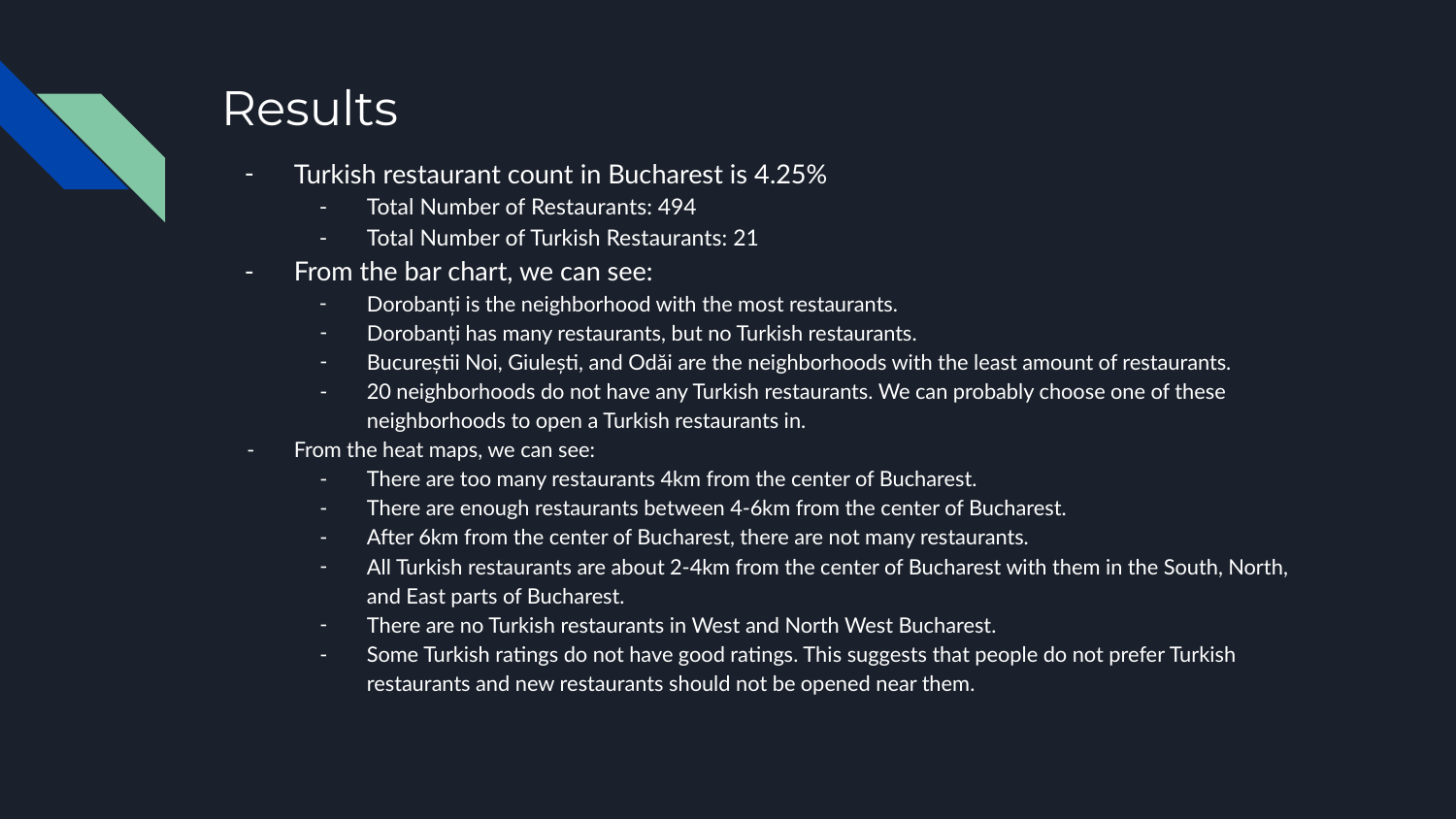

# Results
Turkish restaurant count in Bucharest is 4.25%
Total Number of Restaurants: 494
Total Number of Turkish Restaurants: 21
From the bar chart, we can see:
Dorobanți is the neighborhood with the most restaurants.
Dorobanți has many restaurants, but no Turkish restaurants.
Bucureștii Noi, Giulești, and Odăi are the neighborhoods with the least amount of restaurants.
20 neighborhoods do not have any Turkish restaurants. We can probably choose one of these neighborhoods to open a Turkish restaurants in.
From the heat maps, we can see:
There are too many restaurants 4km from the center of Bucharest.
There are enough restaurants between 4-6km from the center of Bucharest.
After 6km from the center of Bucharest, there are not many restaurants.
All Turkish restaurants are about 2-4km from the center of Bucharest with them in the South, North, and East parts of Bucharest.
There are no Turkish restaurants in West and North West Bucharest.
Some Turkish ratings do not have good ratings. This suggests that people do not prefer Turkish restaurants and new restaurants should not be opened near them.